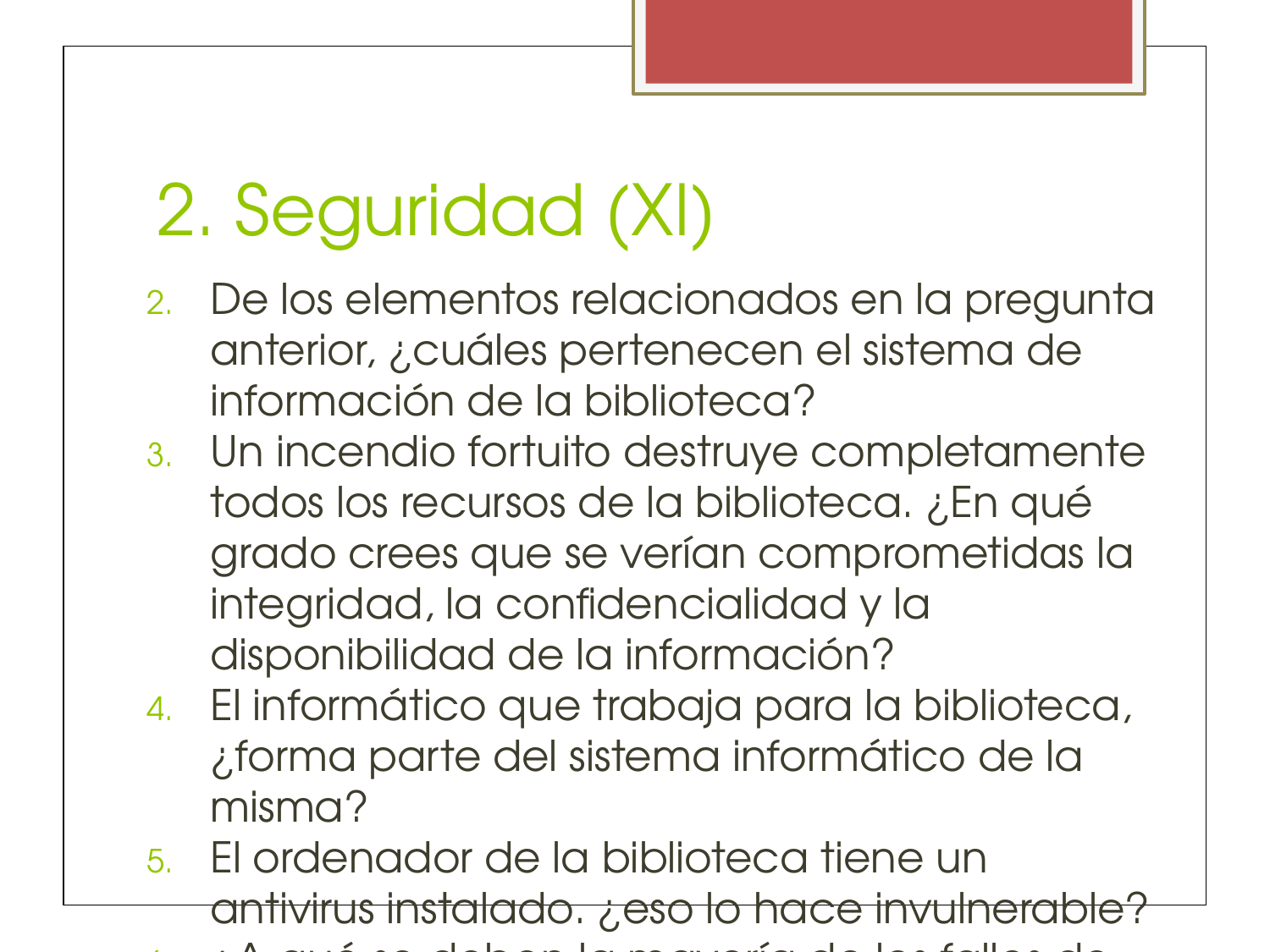

2. Seguridad (XI)
De los elementos relacionados en la pregunta anterior, ¿cuáles pertenecen el sistema de información de la biblioteca?
Un incendio fortuito destruye completamente todos los recursos de la biblioteca. ¿En qué grado crees que se verían comprometidas la integridad, la confidencialidad y la disponibilidad de la información?
El informático que trabaja para la biblioteca, ¿forma parte del sistema informático de la misma?
El ordenador de la biblioteca tiene un antivirus instalado. ¿eso lo hace invulnerable?
¿A qué se deben la mayoría de los fallos de seguridad?. Razona tu respuesta.
¿Podrías leer un mensaje encriptado que no va dirigido a ti? Busca en Internet algunos programas que encriptan mensajes.
¿La copia de seguridad es una medida de seguridad pasiva?
¿Qué propiedades debe cumplir un sistema seguro?
¿Qué garantiza la integridad?